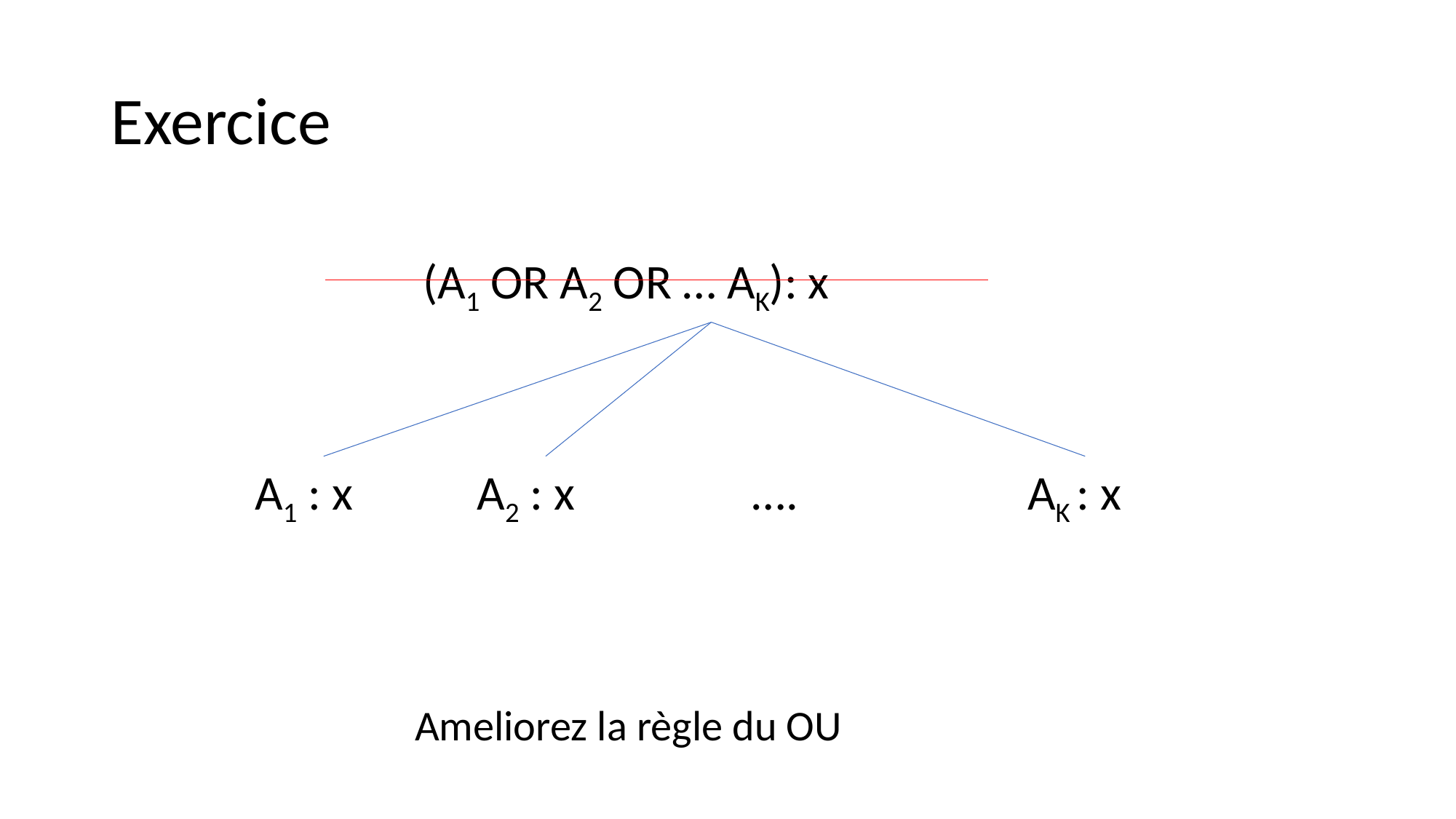

# Exercice
(A1 OR A2 OR … AK): x
A1 : x
….
 AK : x
A2 : x
Ameliorez la règle du OU